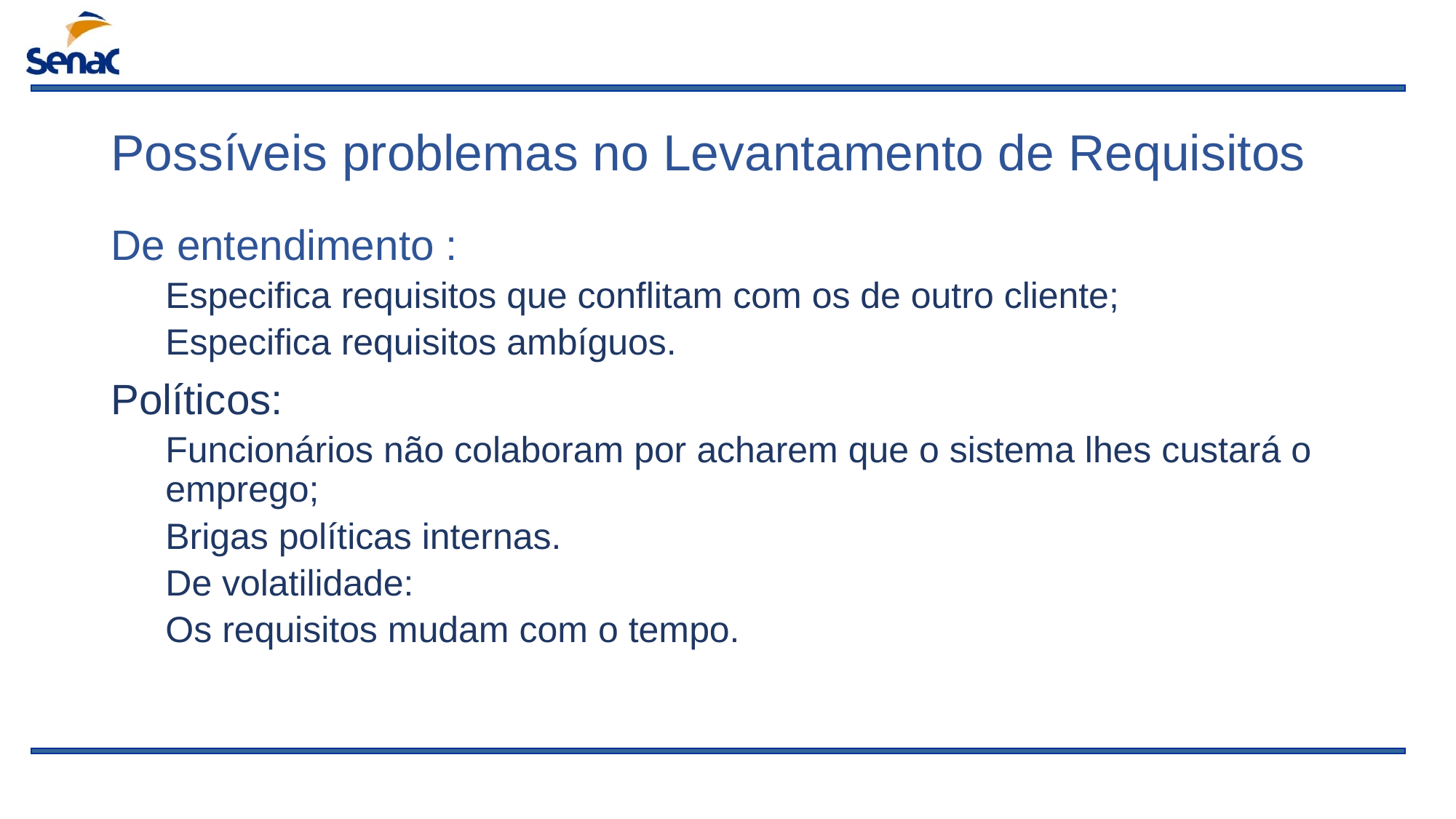

# Possíveis problemas no Levantamento de Requisitos
De entendimento :
Especifica requisitos que conflitam com os de outro cliente;
Especifica requisitos ambíguos.
Políticos:
Funcionários não colaboram por acharem que o sistema lhes custará o emprego;
Brigas políticas internas.
De volatilidade:
Os requisitos mudam com o tempo.